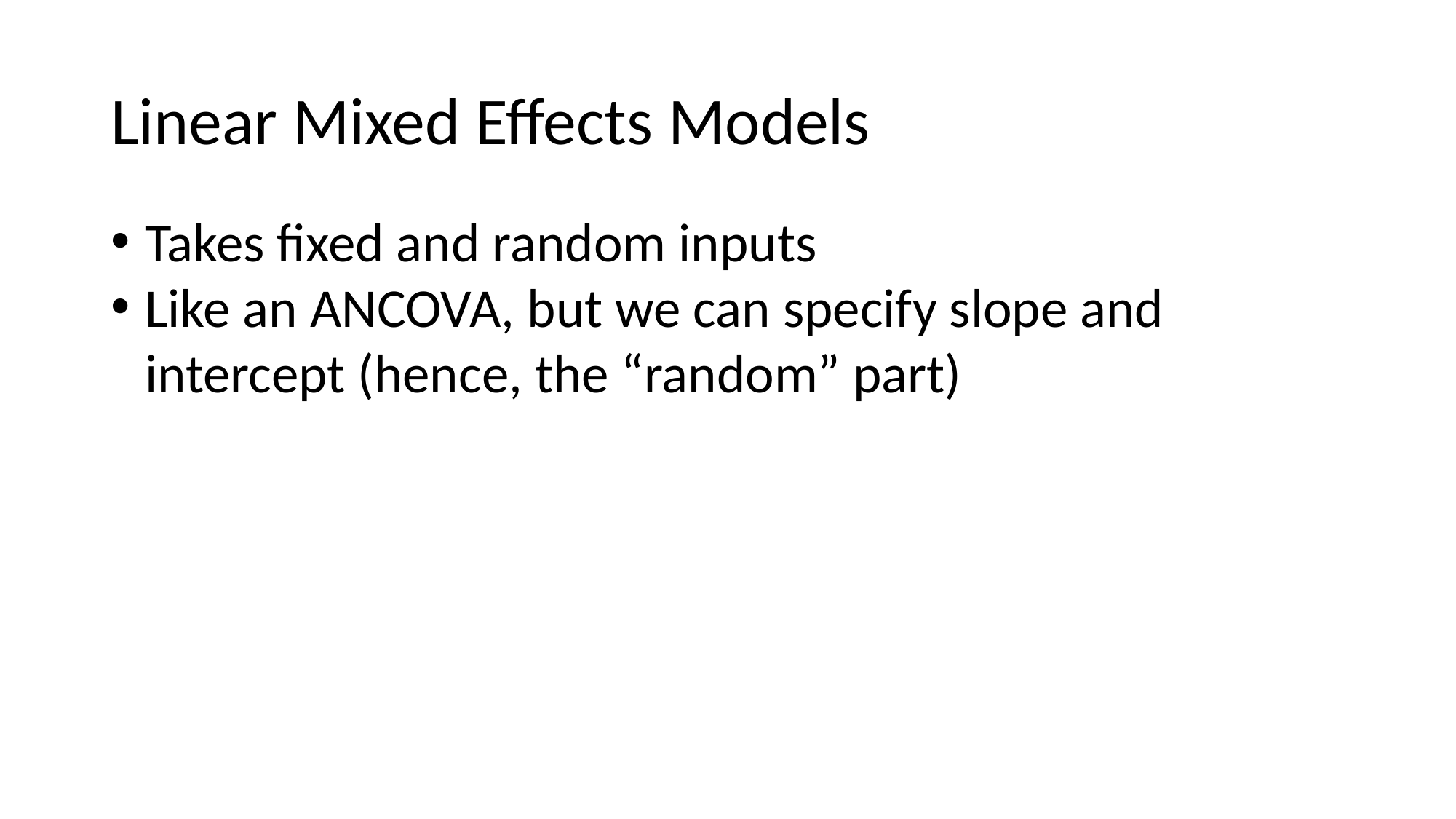

# Linear Mixed Effects Models
Takes fixed and random inputs
Like an ANCOVA, but we can specify slope and intercept (hence, the “random” part)